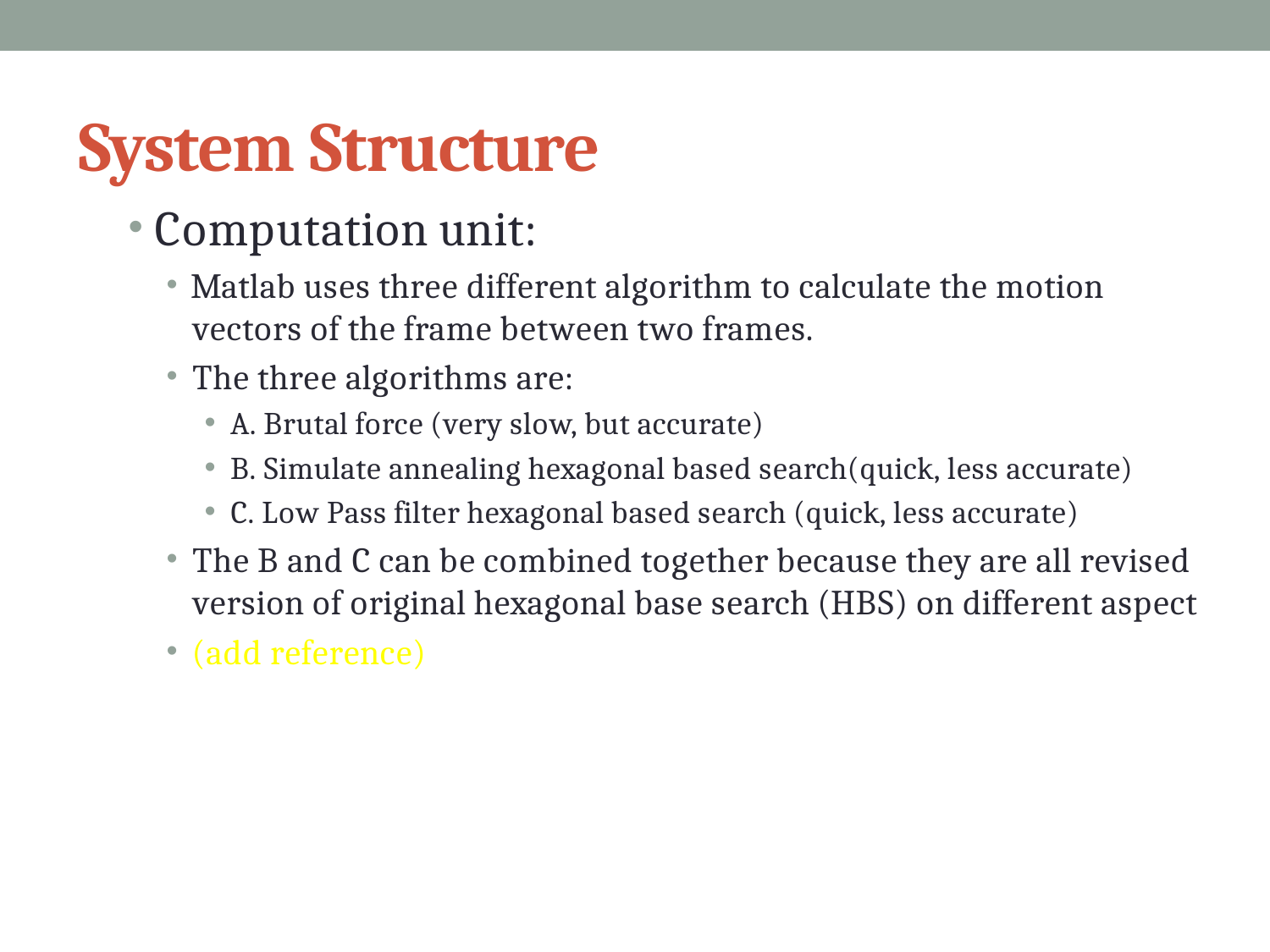

# System Structure
Computation unit:
Matlab uses three different algorithm to calculate the motion vectors of the frame between two frames.
The three algorithms are:
A. Brutal force (very slow, but accurate)
B. Simulate annealing hexagonal based search(quick, less accurate)
C. Low Pass filter hexagonal based search (quick, less accurate)
The B and C can be combined together because they are all revised version of original hexagonal base search (HBS) on different aspect
(add reference)